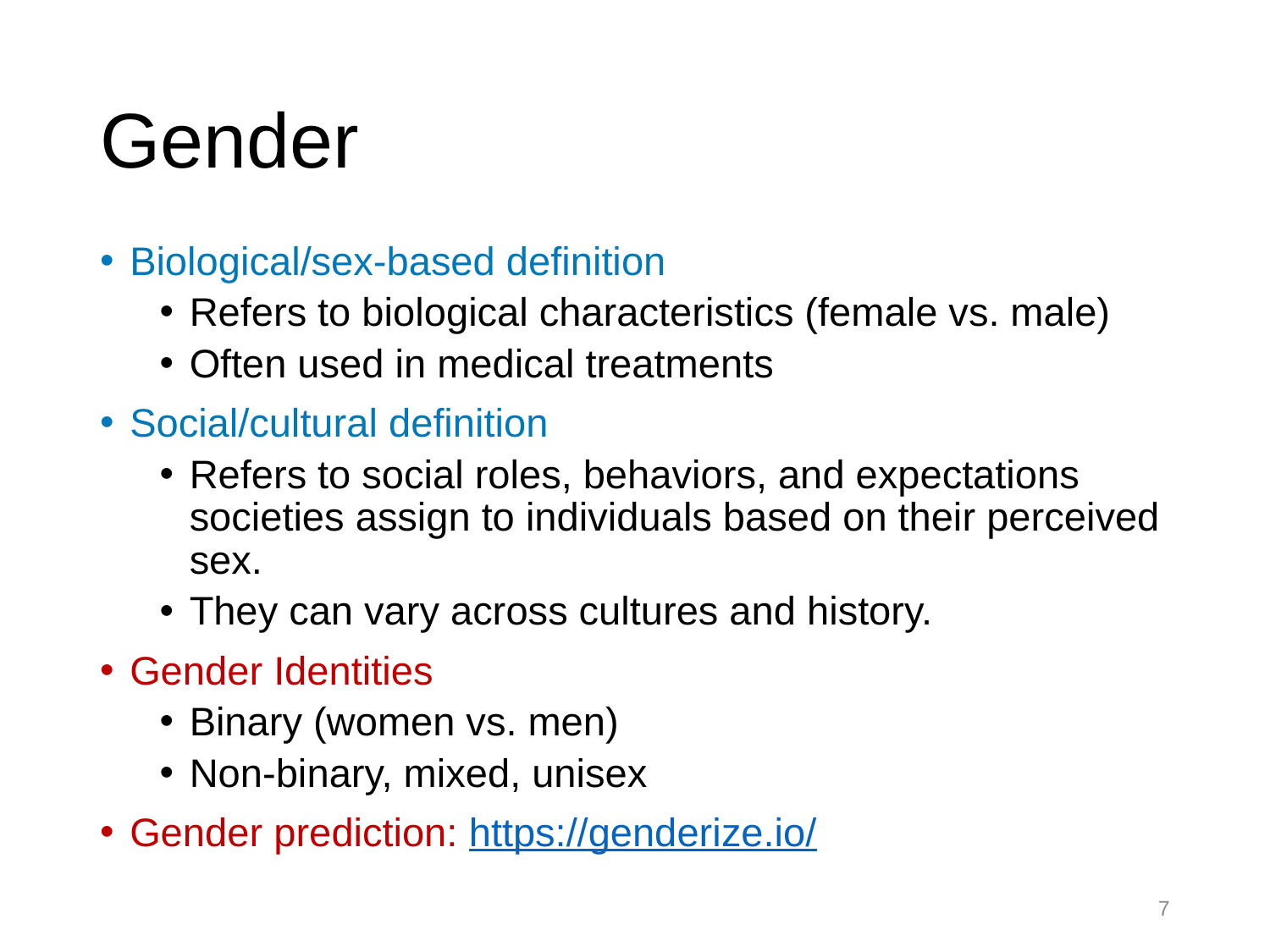

# Gender
Biological/sex-based definition
Refers to biological characteristics (female vs. male)
Often used in medical treatments
Social/cultural definition
Refers to social roles, behaviors, and expectations societies assign to individuals based on their perceived sex.
They can vary across cultures and history.
Gender Identities
Binary (women vs. men)
Non-binary, mixed, unisex
Gender prediction: https://genderize.io/

7